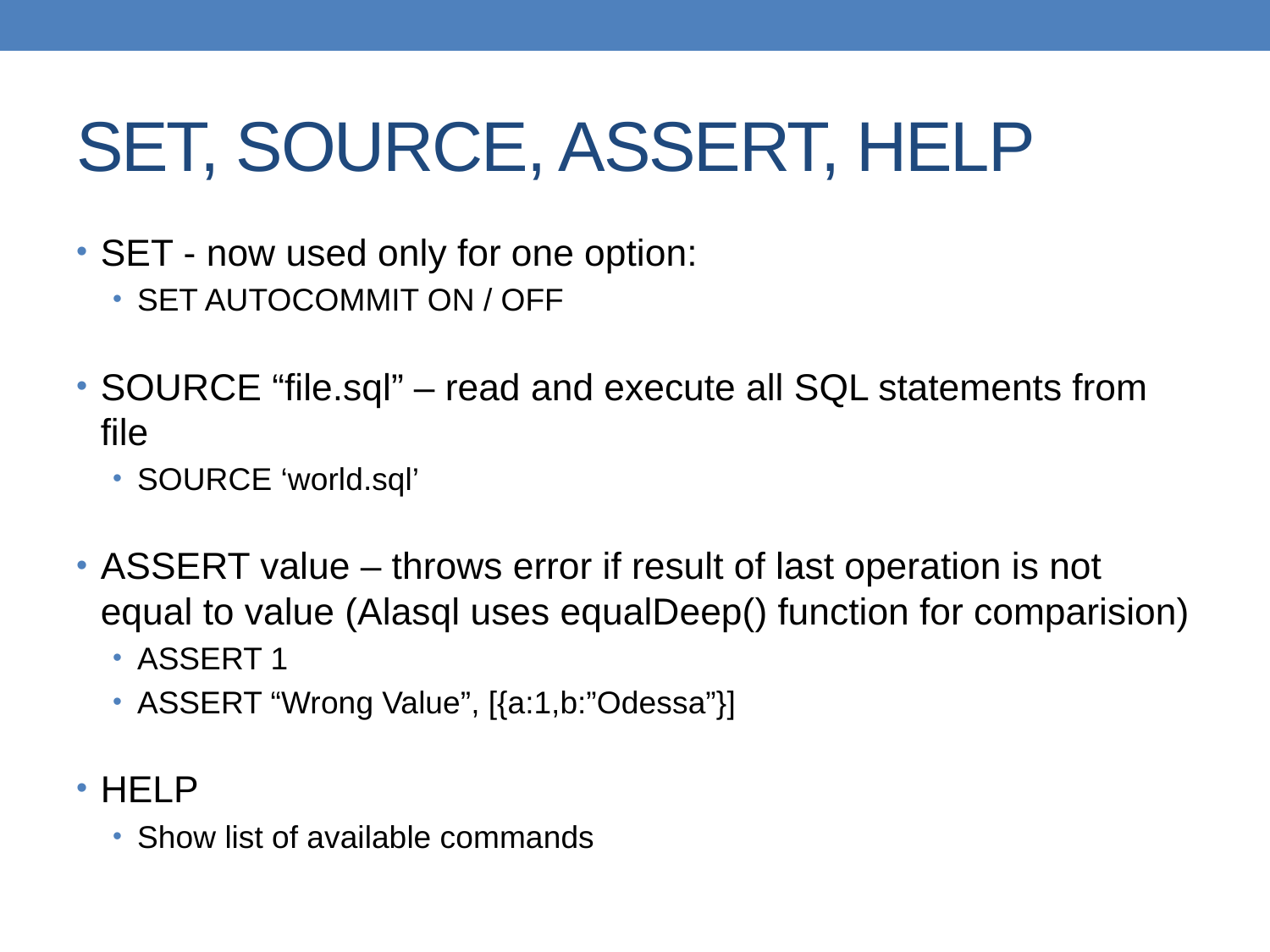

# SET, SOURCE, ASSERT, HELP
SET - now used only for one option:
SET AUTOCOMMIT ON / OFF
SOURCE “file.sql” – read and execute all SQL statements from file
SOURCE ‘world.sql’
ASSERT value – throws error if result of last operation is not equal to value (Alasql uses equalDeep() function for comparision)
ASSERT 1
ASSERT “Wrong Value”, [{a:1,b:”Odessa”}]
HELP
Show list of available commands